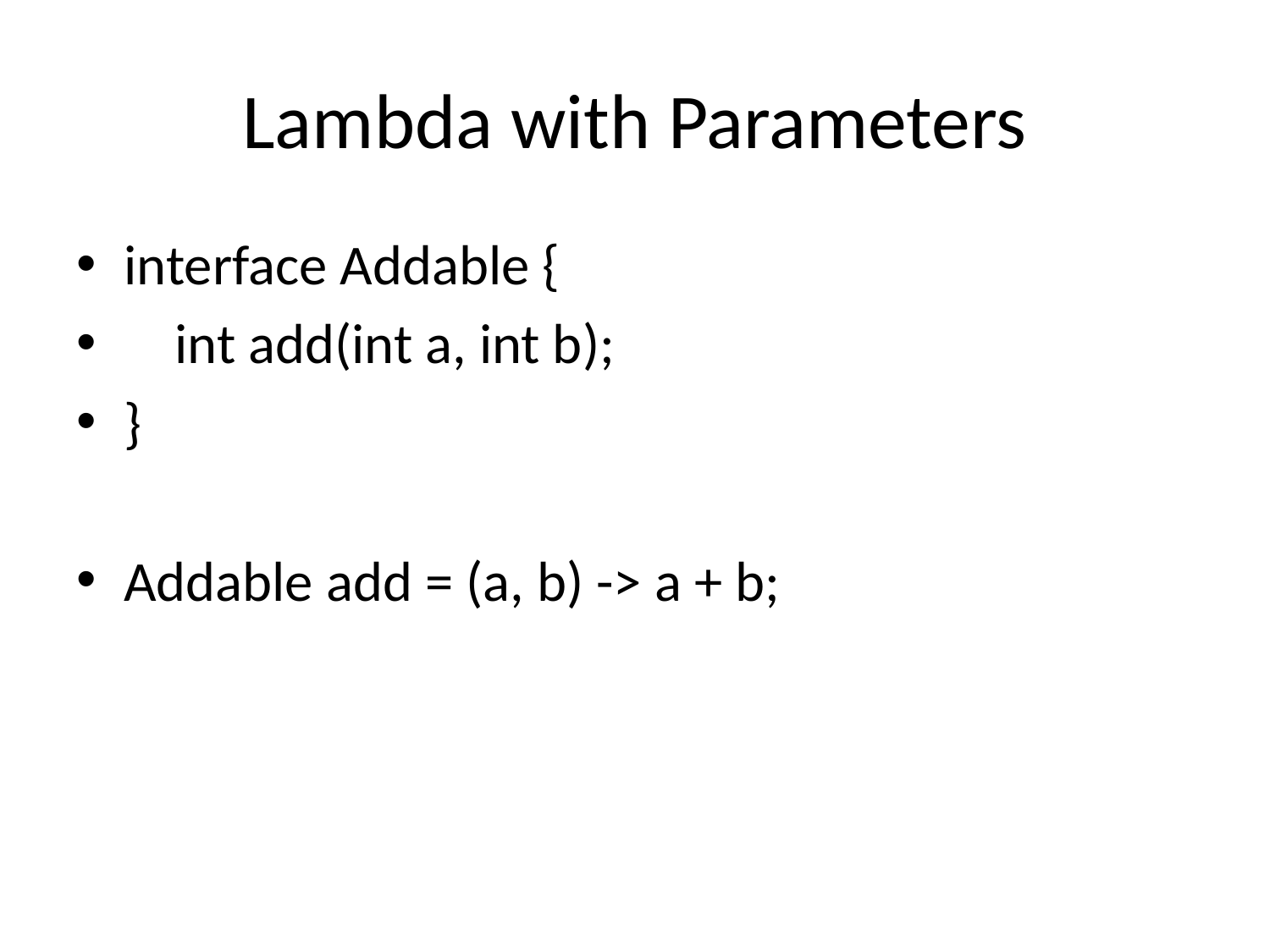

# Lambda with Parameters
interface Addable {
    int add(int a, int b);
}

Addable add = (a, b) -> a + b;